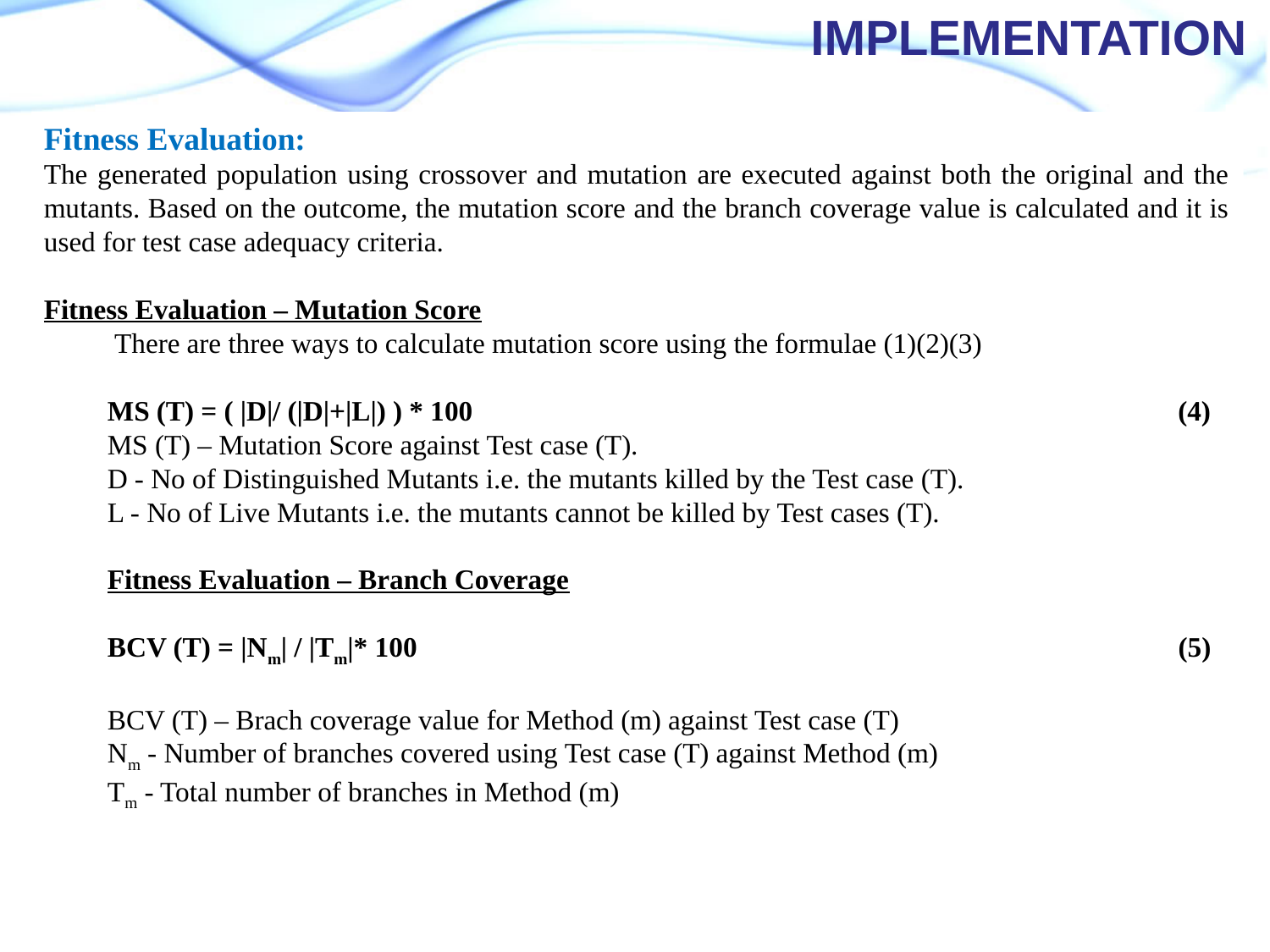

Implementation
Fitness Evaluation:
The generated population using crossover and mutation are executed against both the original and the mutants. Based on the outcome, the mutation score and the branch coverage value is calculated and it is used for test case adequacy criteria.

Fitness Evaluation – Mutation Score
 There are three ways to calculate mutation score using the formulae (1)(2)(3)

MS (T) = ( |D|/ (|D|+|L|) ) * 100                                                                                                     (4)
MS (T) – Mutation Score against Test case (T).
D - No of Distinguished Mutants i.e. the mutants killed by the Test case (T).
L - No of Live Mutants i.e. the mutants cannot be killed by Test cases (T).

Fitness Evaluation – Branch Coverage

BCV (T) = |Nm| / |Tm|* 100                                                                                                             (5)
BCV (T) – Brach coverage value for Method (m) against Test case (T)
Nm - Number of branches covered using Test case (T) against Method (m)
Tm - Total number of branches in Method (m)

Psuedo Code – Cuckoo Search